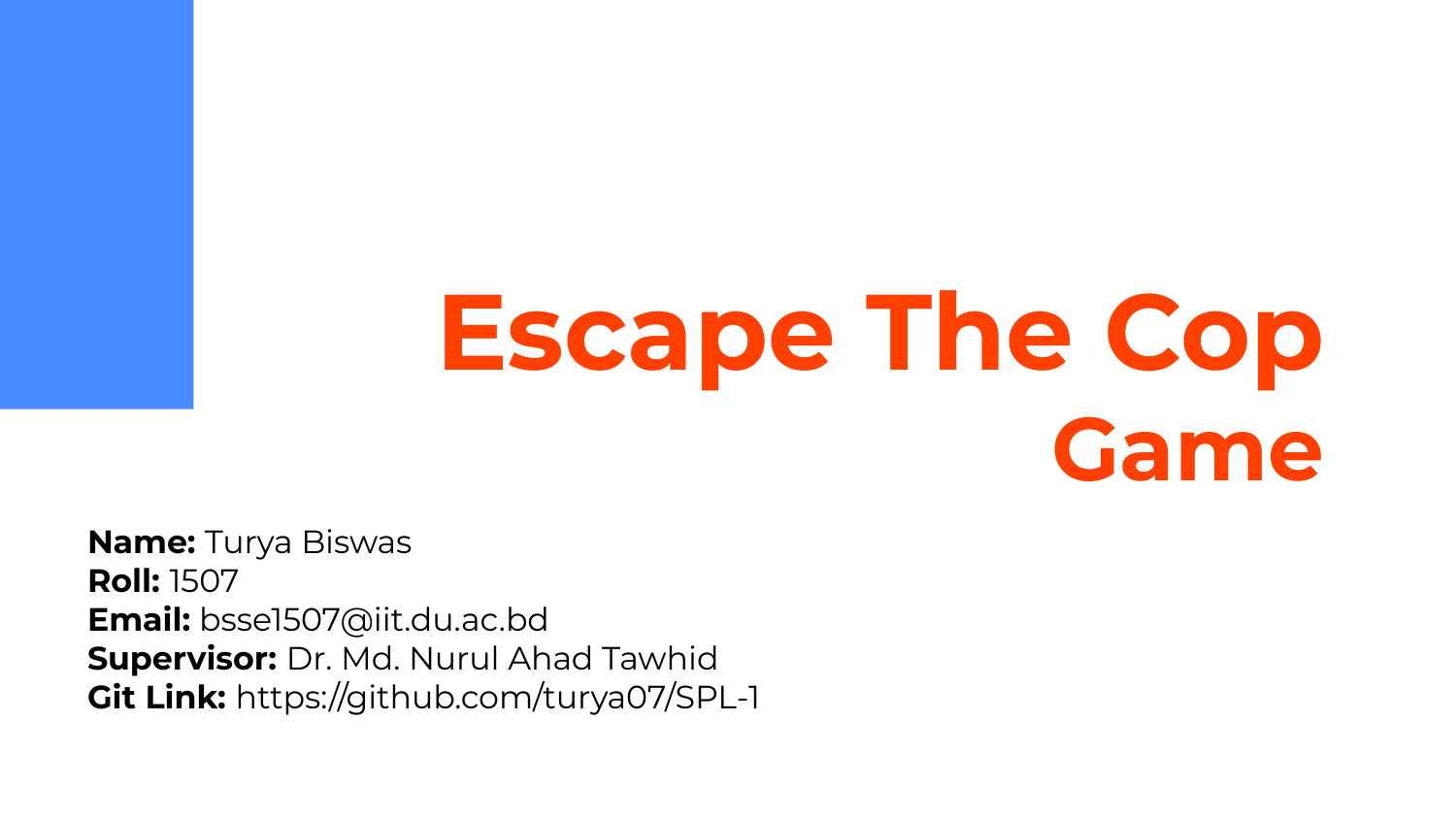

# Escape The Cop Game
Name: Turya Biswas
Roll: 1507
Email: bsse1507@iit.du.ac.bd
Supervisor: Dr. Md. Nurul Ahad Tawhid
Git Link: https://github.com/turya07/SPL-1